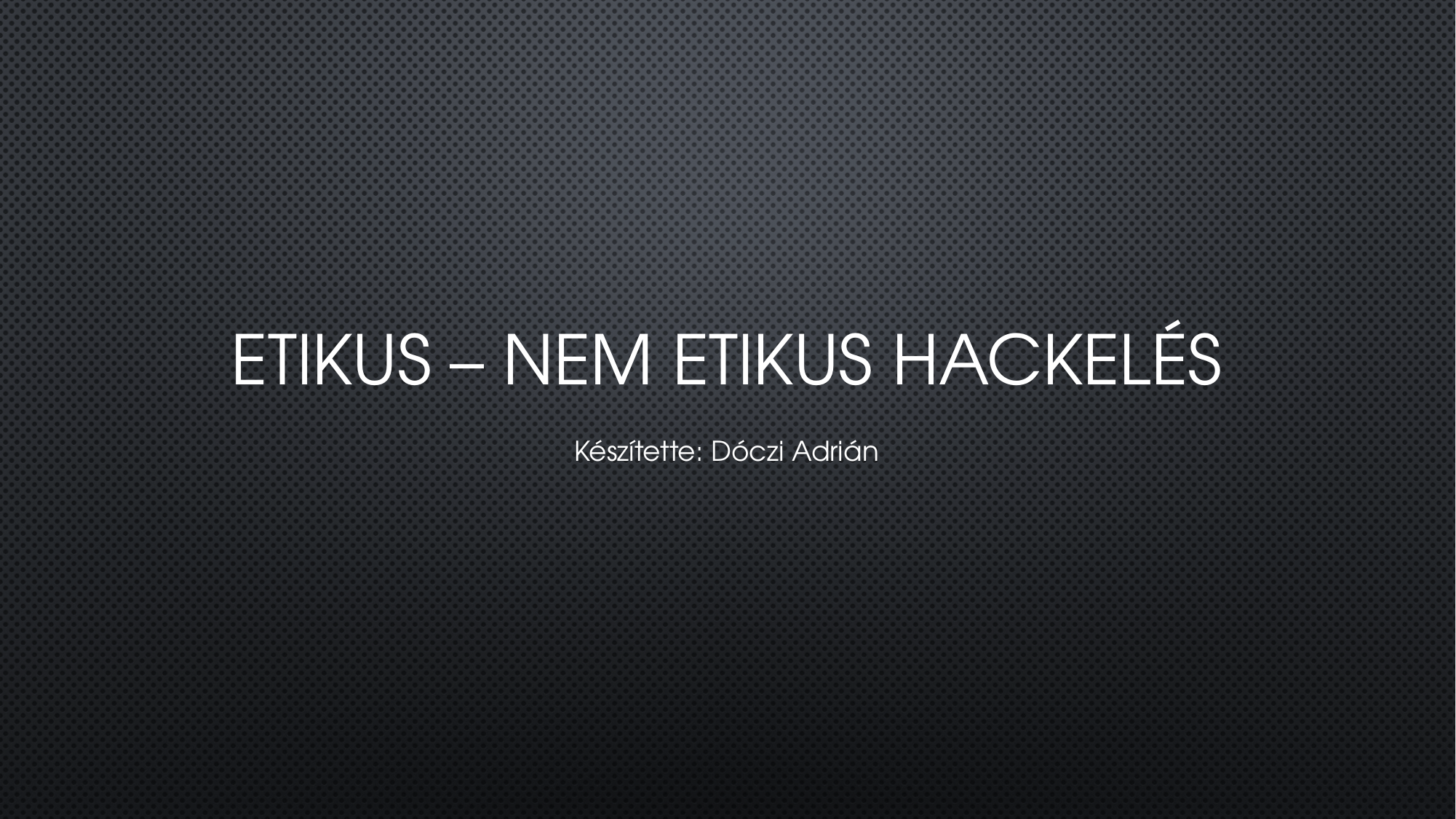

# Etikus – nem etikus hackelés
Készítette: Dóczi Adrián